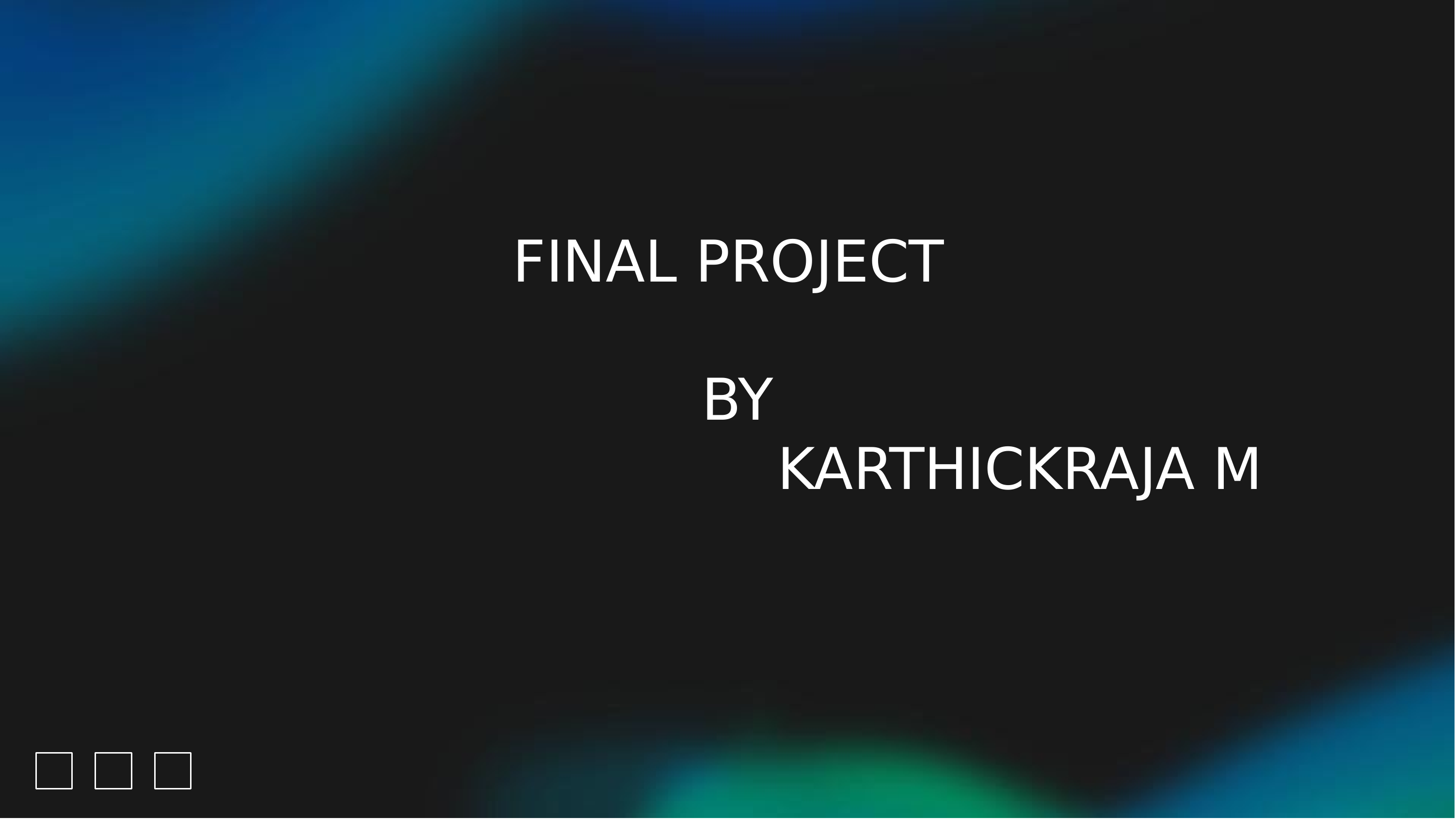

# FINAL PROJECT      BY                                 KARTHICKRAJA M